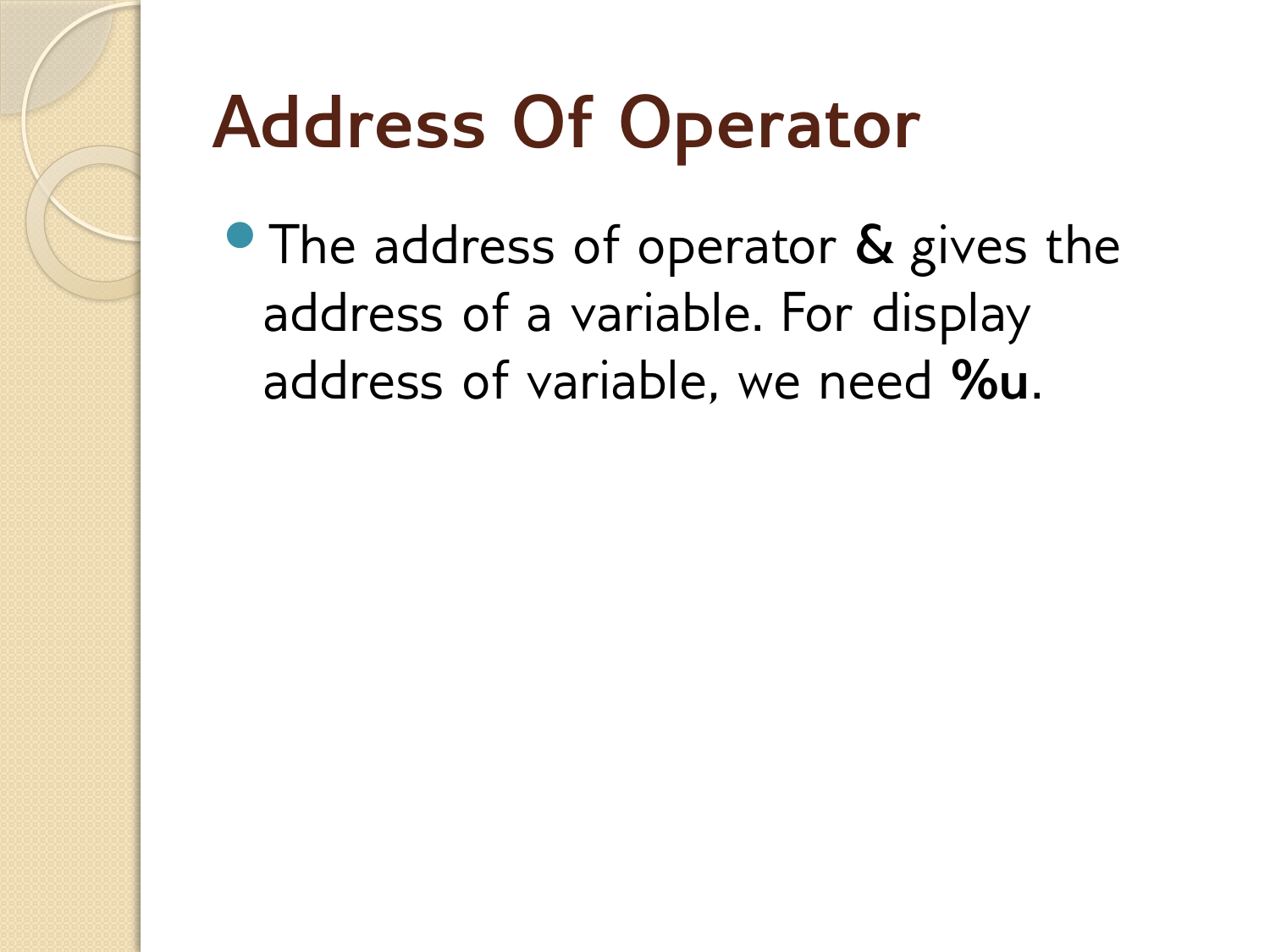

# Address Of Operator
The address of operator & gives the address of a variable. For display address of variable, we need %u.